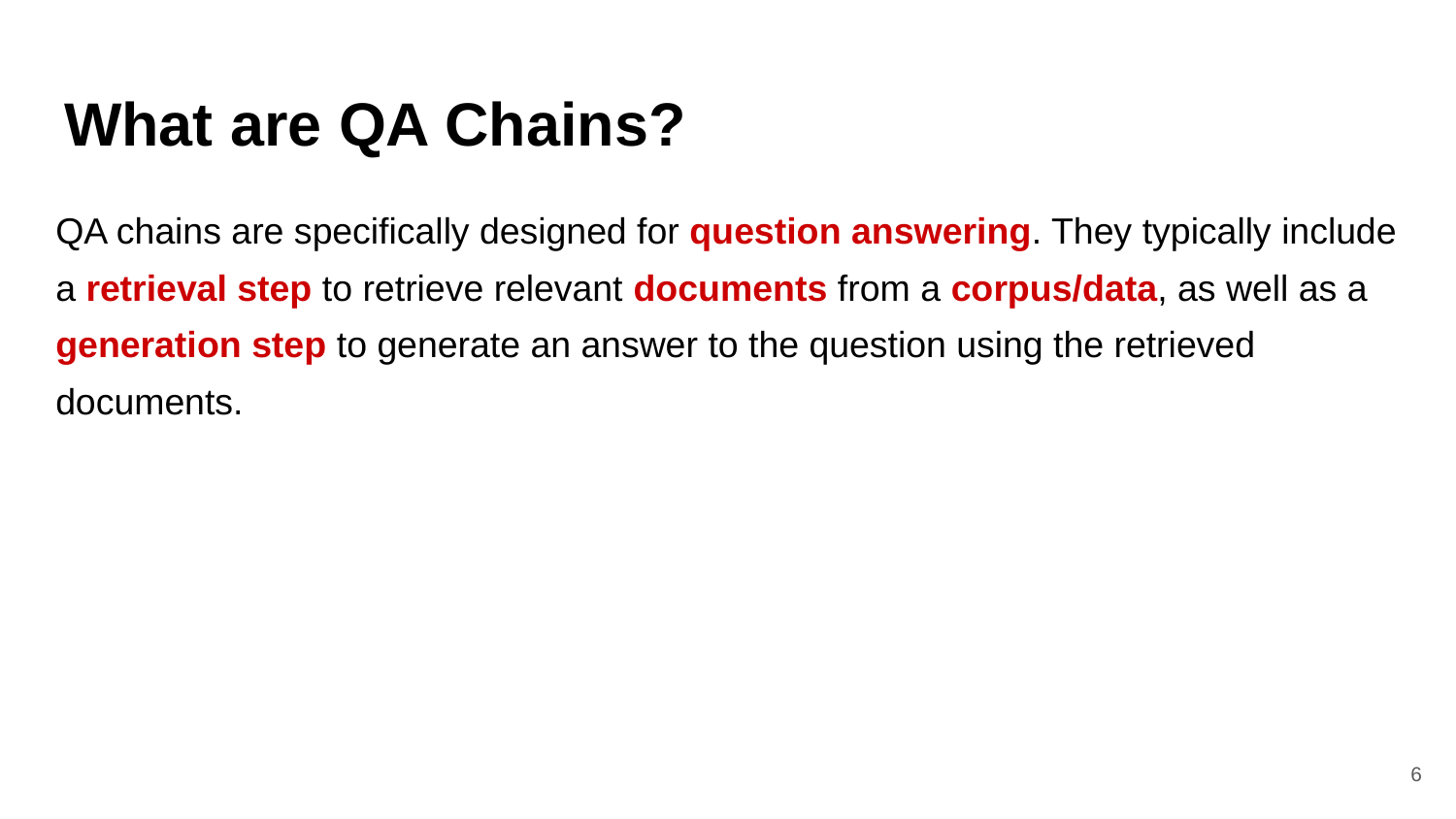

# What are QA Chains?
QA chains are specifically designed for question answering. They typically include a retrieval step to retrieve relevant documents from a corpus/data, as well as a generation step to generate an answer to the question using the retrieved documents.
6